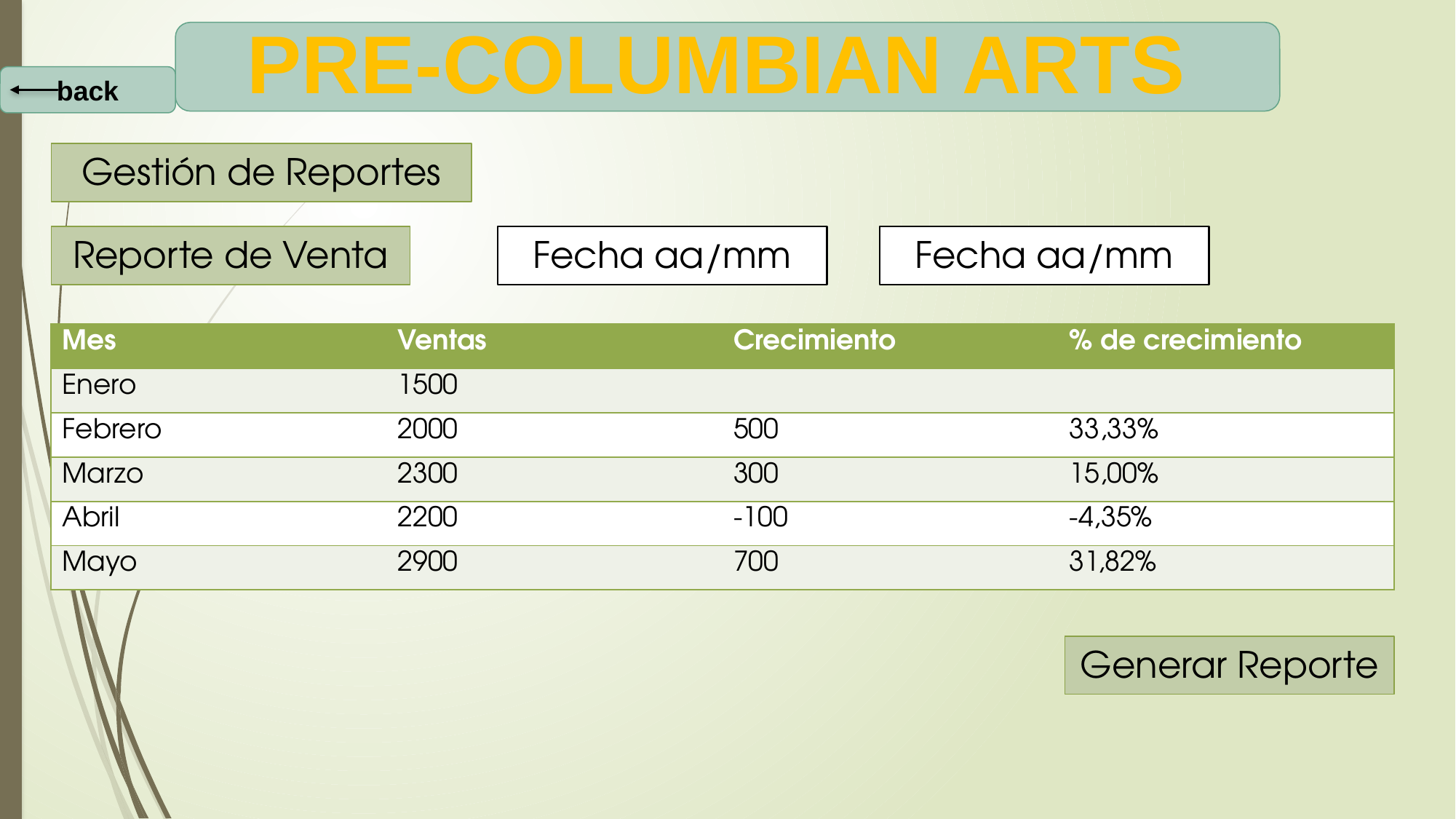

pre-columbian arts
back
Gestión de Reportes
Reporte de Venta
Fecha aa/mm
Fecha aa/mm
| Mes | Ventas | Crecimiento | % de crecimiento |
| --- | --- | --- | --- |
| Enero | 1500 |  |  |
| Febrero | 2000 | 500 | 33,33% |
| Marzo | 2300 | 300 | 15,00% |
| Abril | 2200 | -100 | -4,35% |
| Mayo | 2900 | 700 | 31,82% |
Generar Reporte